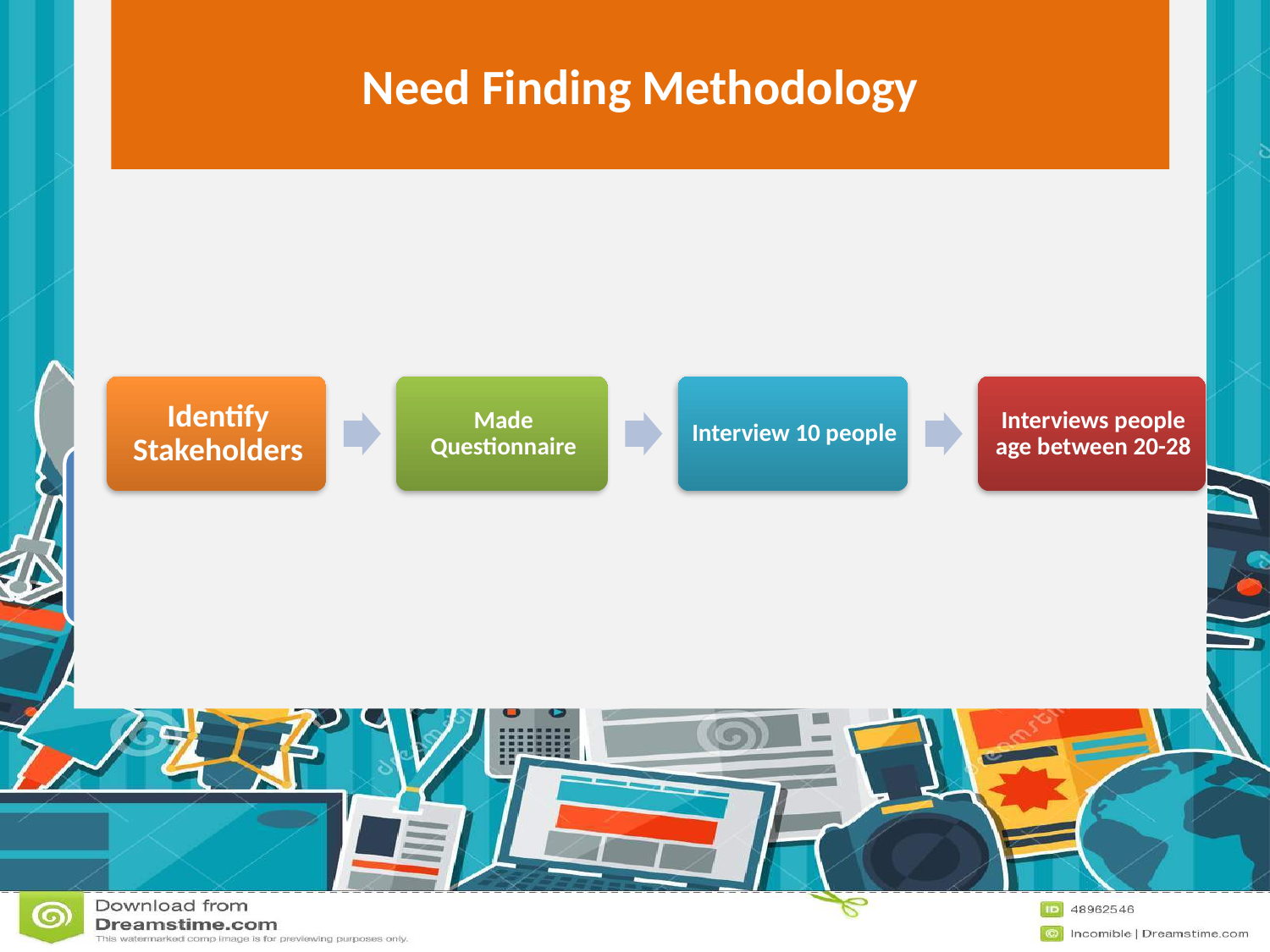

Need Finding Methodology
# Problem Statement

Identify Stakeholders

Made Questionnaire

Interview 10 people

Interviews people age between 20-28